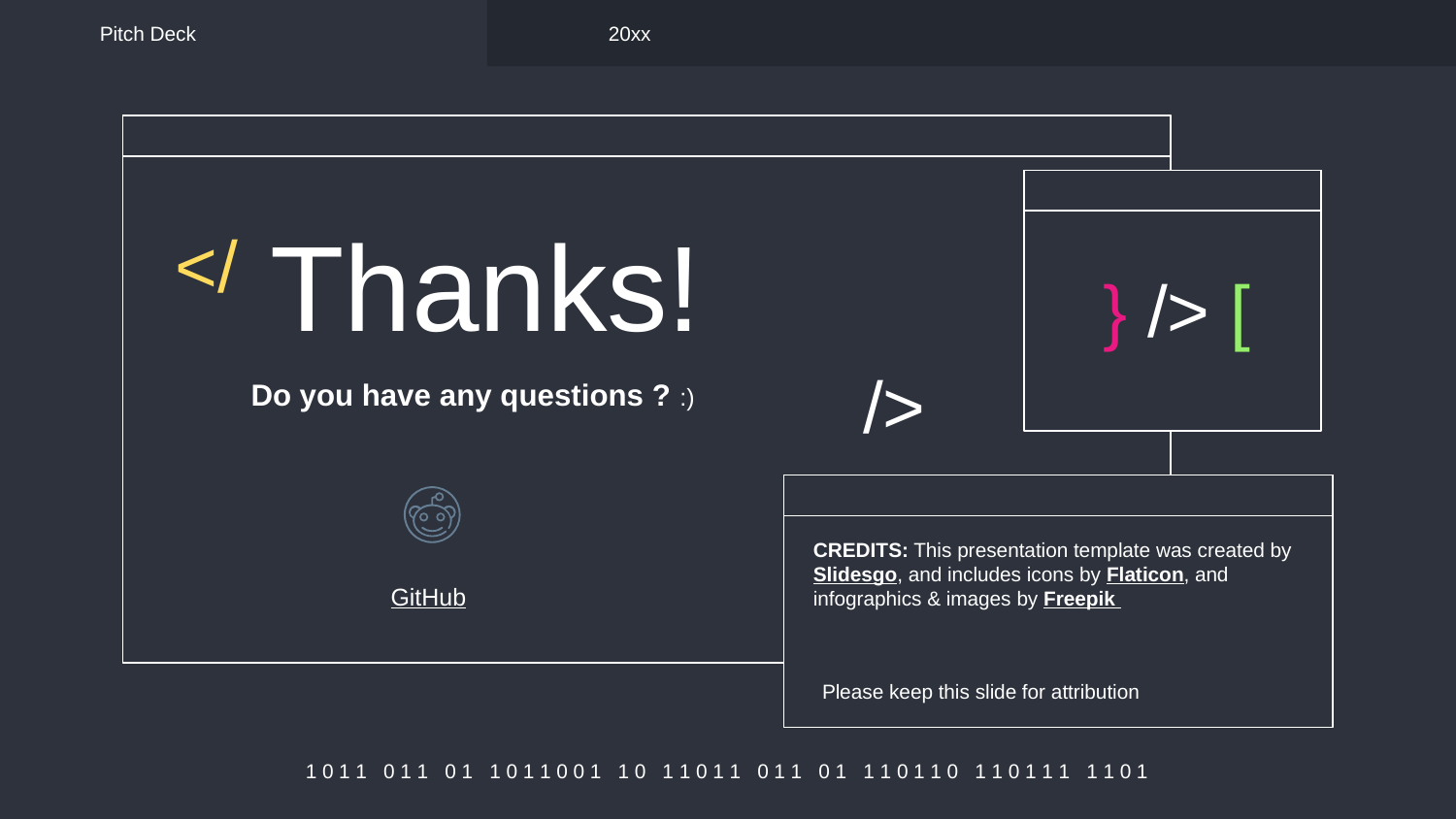

Pitch Deck
20xx

# Thanks!
</
} /> [
Do you have any questions ? :)
/>

GitHub
Please keep this slide for attribution